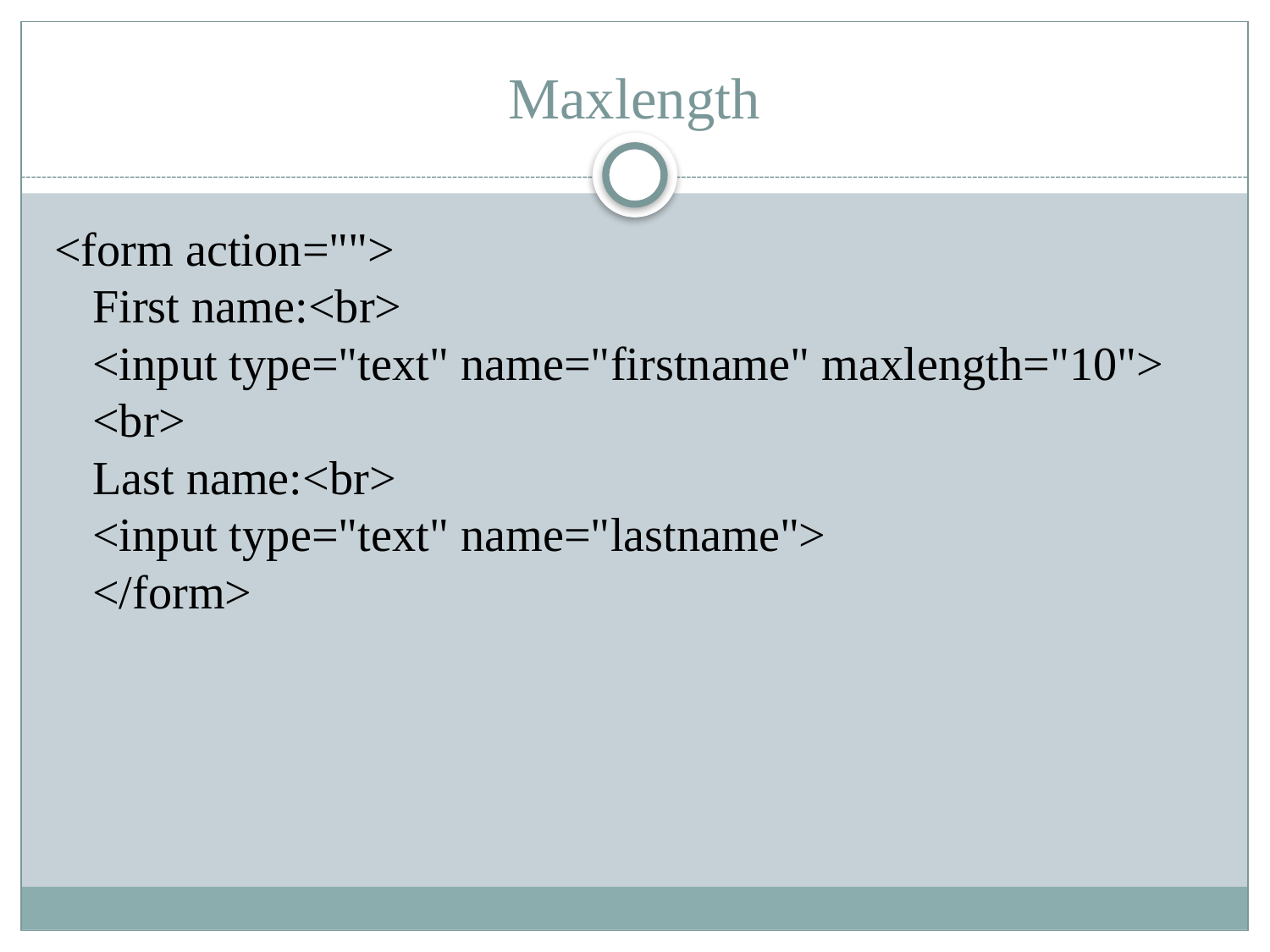

# Maxlength
<form action="">
First name:<br>
<input type="text" name="firstname" maxlength="10">
<br>
Last name:<br>
<input type="text" name="lastname">
</form>